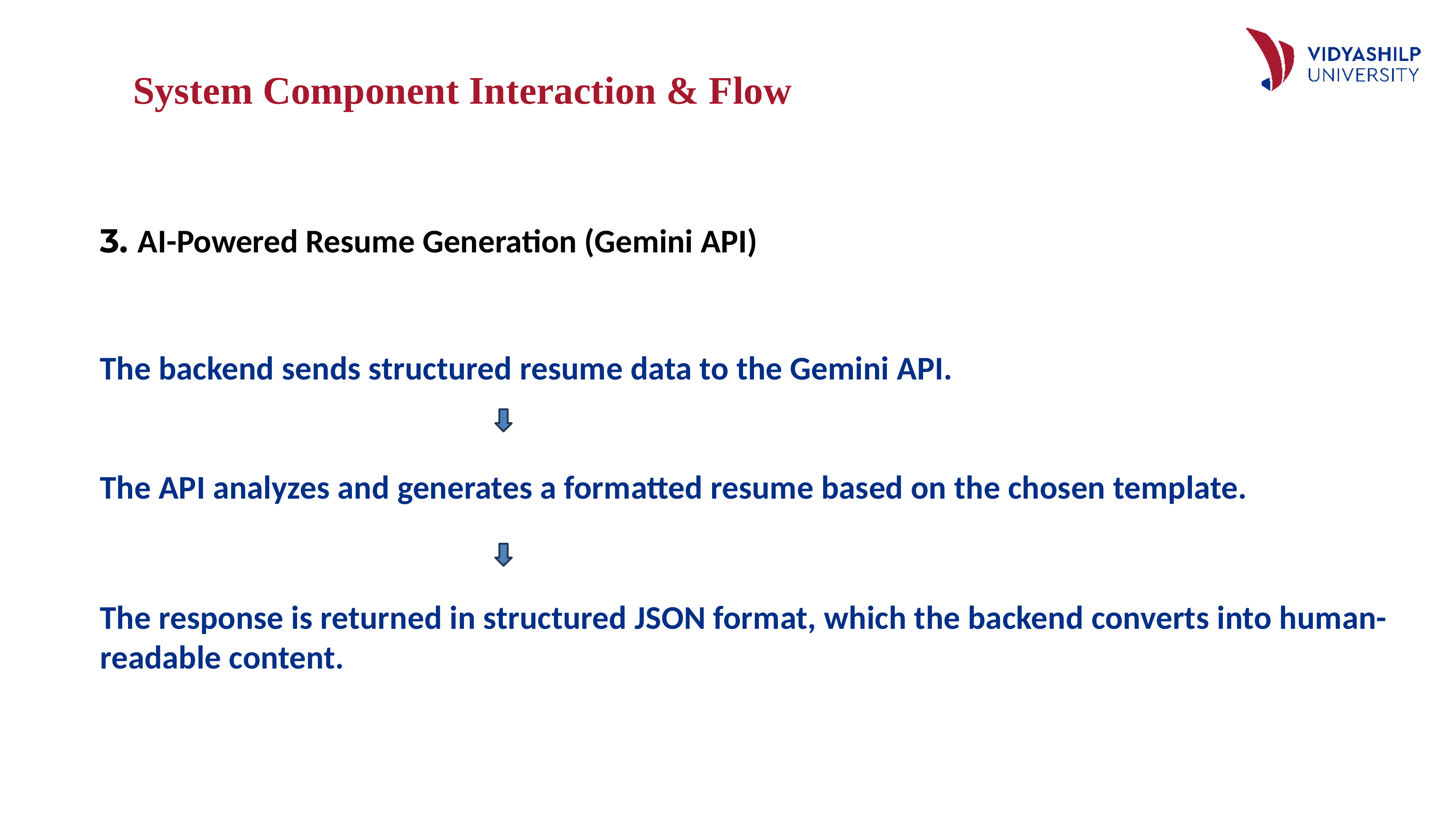

System Component Interaction & Flow

3. AI-Powered Resume Generation (Gemini API)
The backend sends structured resume data to the Gemini API.
The API analyzes and generates a formatted resume based on the chosen template.
The response is returned in structured JSON format, which the backend converts into human-readable content.